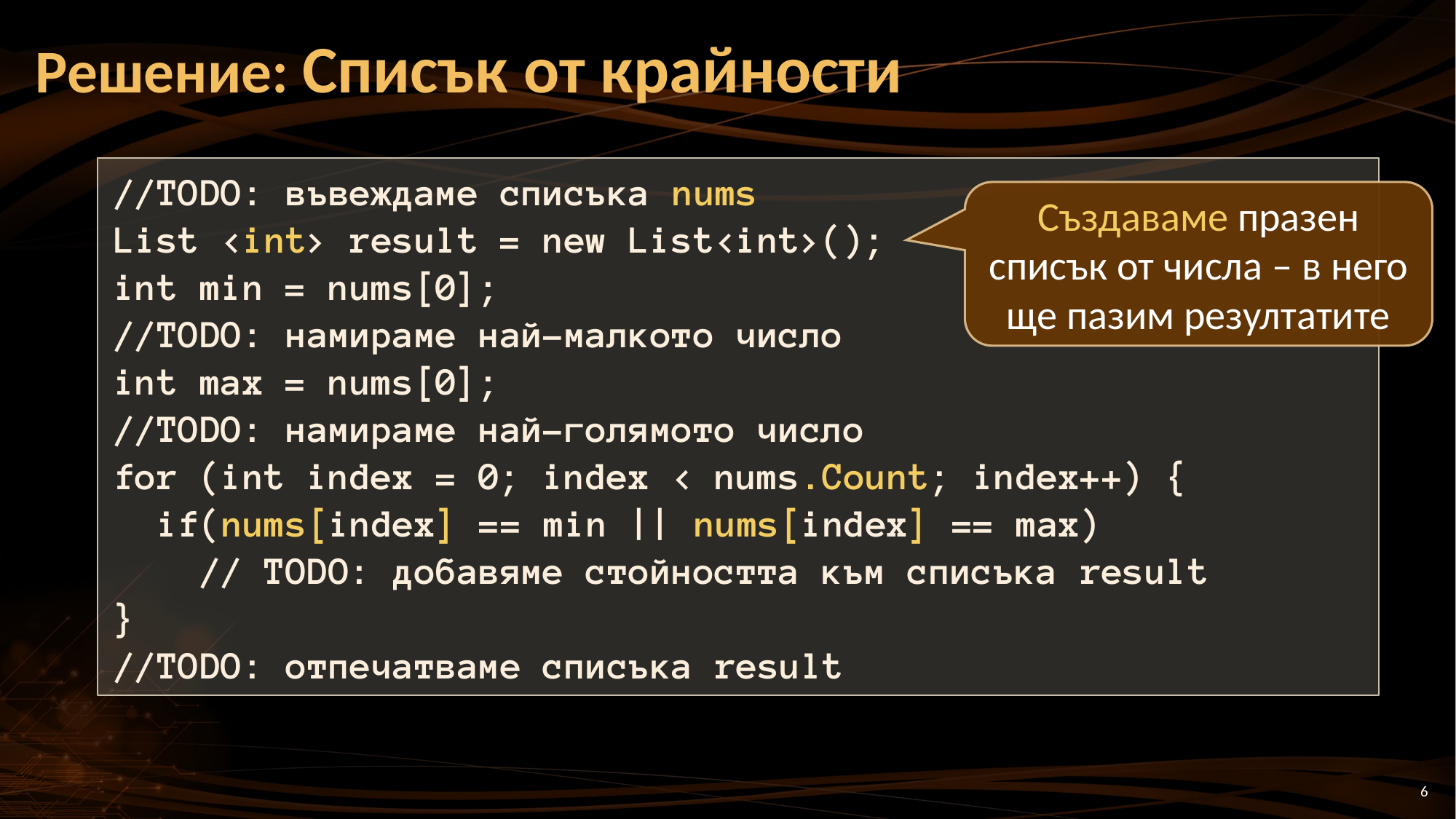

# Решение: Списък от крайности
//TODO: въвеждаме списъка nums
List <int> result = new List<int>();
int min = nums[0];
//TODO: намираме най-малкото число
int max = nums[0];
//TODO: намираме най-голямото число
for (int index = 0; index < nums.Count; index++) {
  if(nums[index] == min || nums[index] == max)
    // TODO: добавяме стойността към списъка result
}
//TODO: отпечатваме списъка result
Създаваме празен списък от числа – в него ще пазим резултатите
6